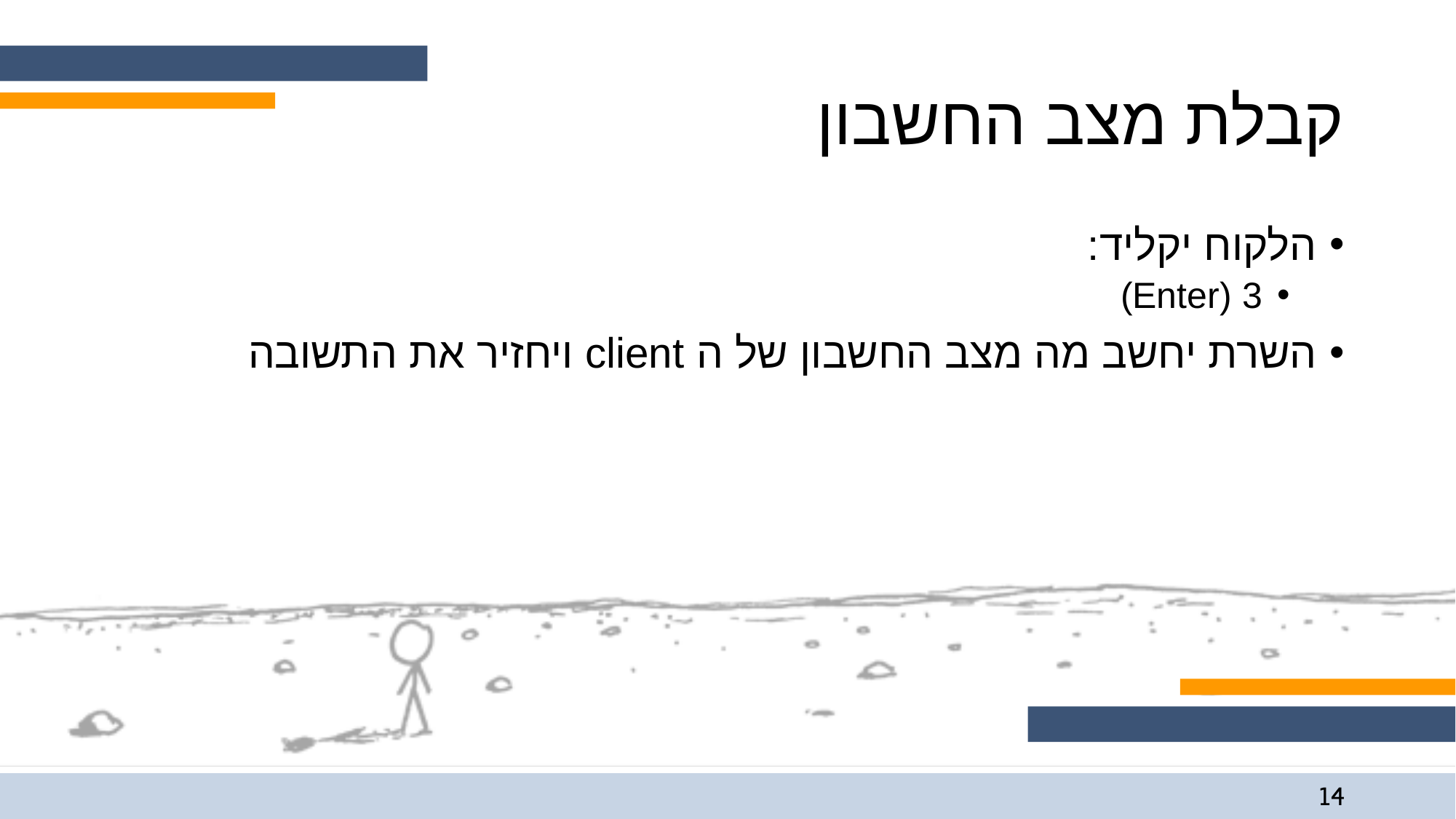

# קבלת מצב החשבון
הלקוח יקליד:
3 (Enter)
השרת יחשב מה מצב החשבון של ה client ויחזיר את התשובה
14